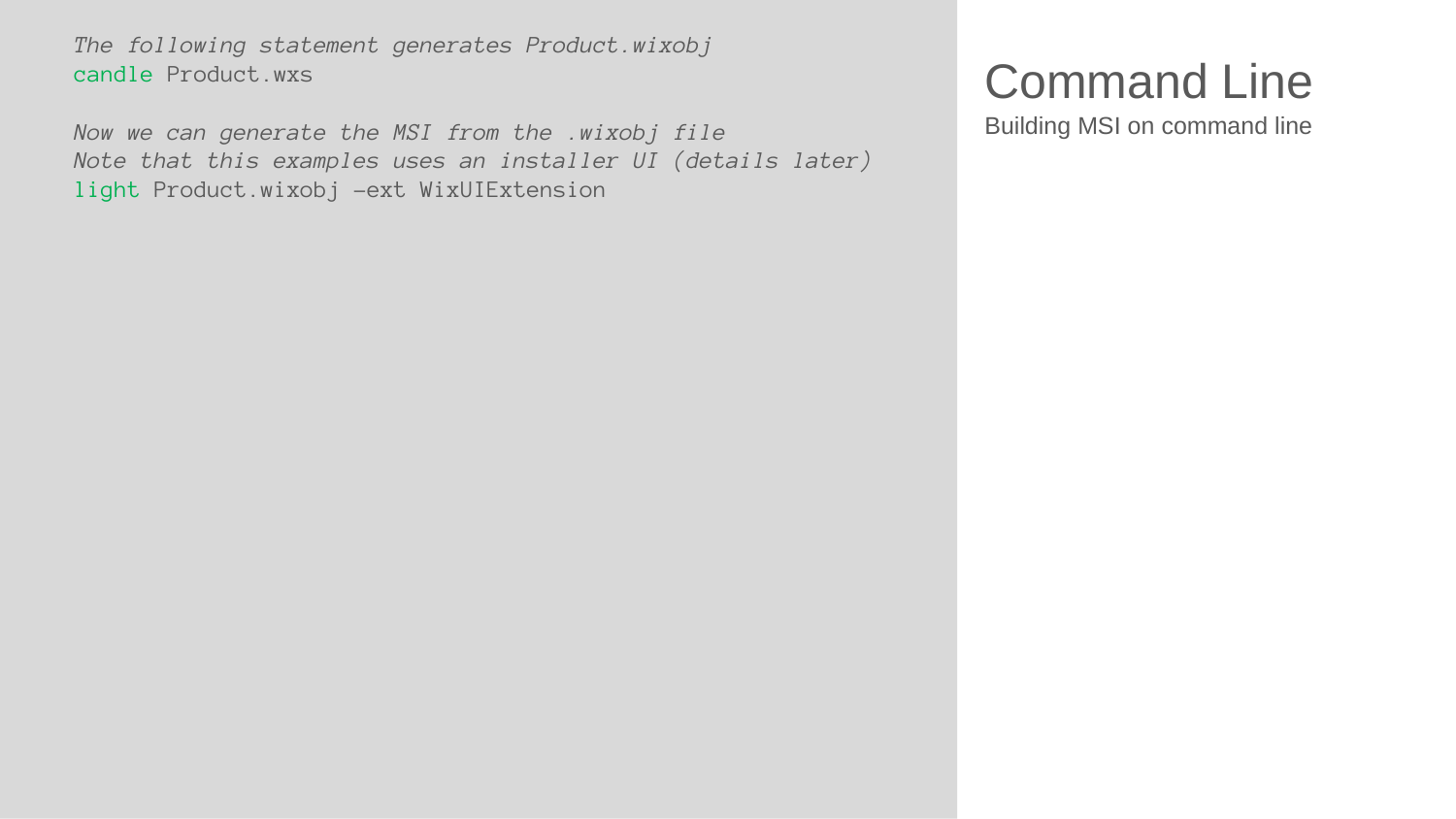

The following statement generates Product.wixobj
candle Product.wxs

Now we can generate the MSI from the .wixobj file
Note that this examples uses an installer UI (details later)
light Product.wixobj -ext WixUIExtension

# Command Line
Building MSI on command line